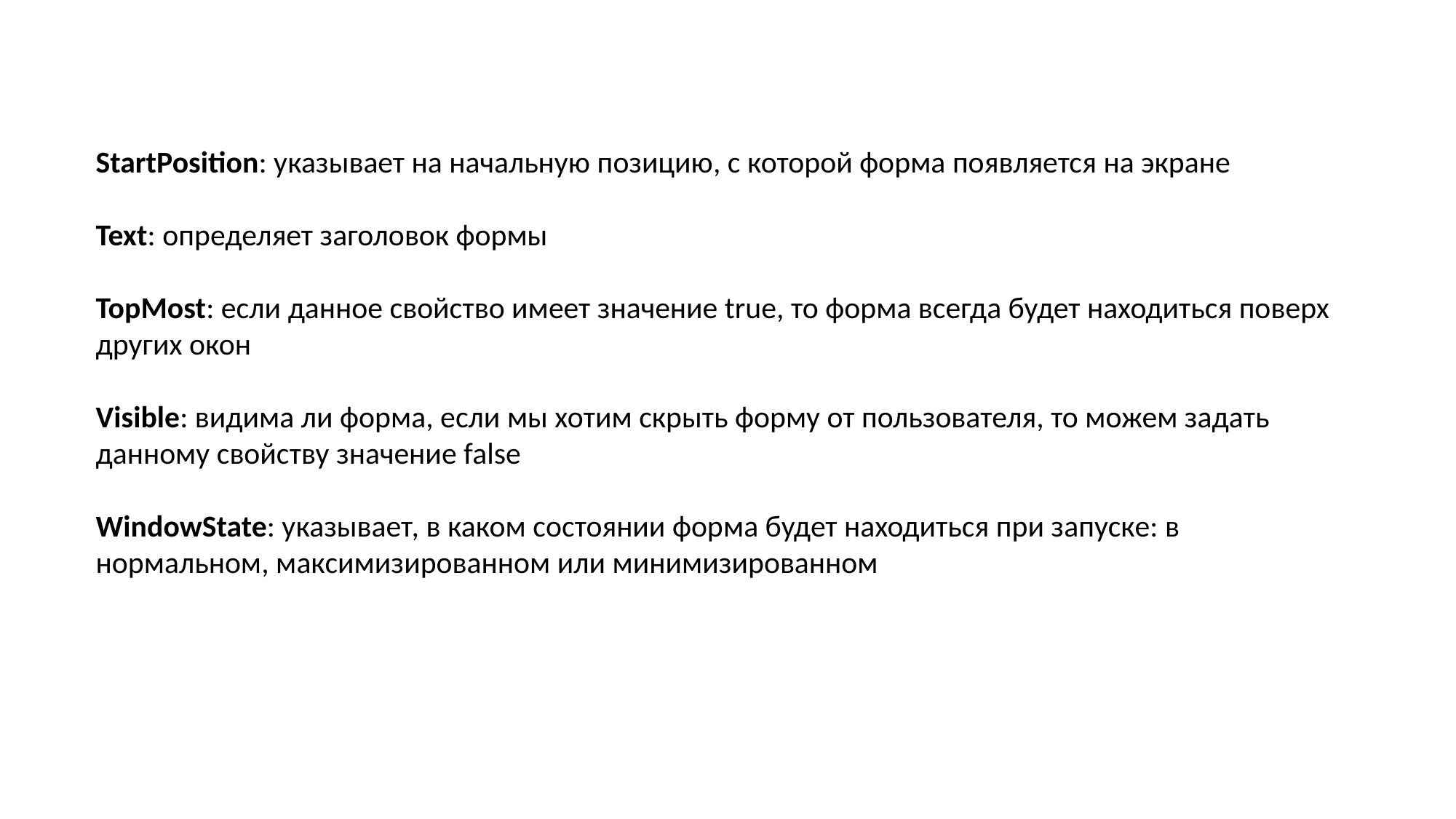

StartPosition: указывает на начальную позицию, с которой форма появляется на экране

Text: определяет заголовок формы

TopMost: если данное свойство имеет значение true, то форма всегда будет находиться поверх других окон

Visible: видима ли форма, если мы хотим скрыть форму от пользователя, то можем задать данному свойству значение false

WindowState: указывает, в каком состоянии форма будет находиться при запуске: в нормальном, максимизированном или минимизированном